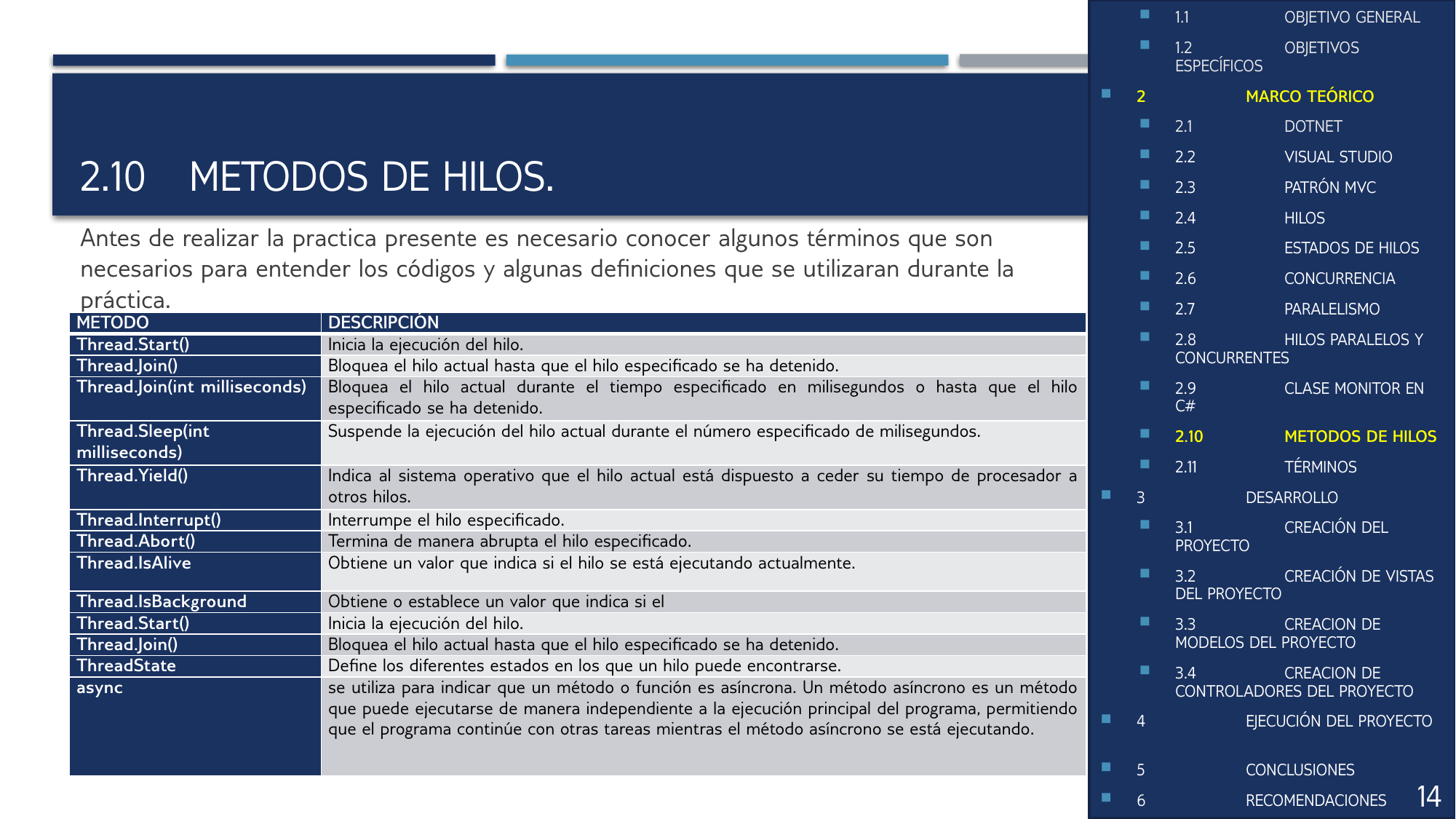

1	OBJETIVOS
1.1	OBJETIVO GENERAL
1.2	OBJETIVOS ESPECÍFICOS
2	MARCO TEÓRICO
2.1	DOTNET
2.2	VISUAL STUDIO
2.3	PATRÓN MVC
2.4	HILOS
2.5	ESTADOS DE HILOS
2.6	CONCURRENCIA
2.7	PARALELISMO
2.8	HILOS PARALELOS Y CONCURRENTES
2.9	CLASE MONITOR EN C#
2.10	METODOS DE HILOS
2.11	TÉRMINOS
3	DESARROLLO
3.1	CREACIÓN DEL PROYECTO
3.2	CREACIÓN DE VISTAS DEL PROYECTO
3.3 	CREACION DE MODELOS DEL PROYECTO
3.4 	CREACION DE CONTROLADORES DEL PROYECTO
4	EJECUCIÓN DEL PROYECTO
5	CONCLUSIONES
6	RECOMENDACIONES
7	BIBLIOGRAFÍA
14
# 2.10	METODOS DE HILOS.
Antes de realizar la practica presente es necesario conocer algunos términos que son necesarios para entender los códigos y algunas definiciones que se utilizaran durante la práctica.
| METODO | DESCRIPCIÓN |
| --- | --- |
| Thread.Start() | Inicia la ejecución del hilo. |
| Thread.Join() | Bloquea el hilo actual hasta que el hilo especificado se ha detenido. |
| Thread.Join(int milliseconds) | Bloquea el hilo actual durante el tiempo especificado en milisegundos o hasta que el hilo especificado se ha detenido. |
| Thread.Sleep(int milliseconds) | Suspende la ejecución del hilo actual durante el número especificado de milisegundos. |
| Thread.Yield() | Indica al sistema operativo que el hilo actual está dispuesto a ceder su tiempo de procesador a otros hilos. |
| Thread.Interrupt() | Interrumpe el hilo especificado. |
| Thread.Abort() | Termina de manera abrupta el hilo especificado. |
| Thread.IsAlive | Obtiene un valor que indica si el hilo se está ejecutando actualmente. |
| Thread.IsBackground | Obtiene o establece un valor que indica si el |
| Thread.Start() | Inicia la ejecución del hilo. |
| Thread.Join() | Bloquea el hilo actual hasta que el hilo especificado se ha detenido. |
| ThreadState | Define los diferentes estados en los que un hilo puede encontrarse. |
| async | se utiliza para indicar que un método o función es asíncrona. Un método asíncrono es un método que puede ejecutarse de manera independiente a la ejecución principal del programa, permitiendo que el programa continúe con otras tareas mientras el método asíncrono se está ejecutando. |
9
8
6